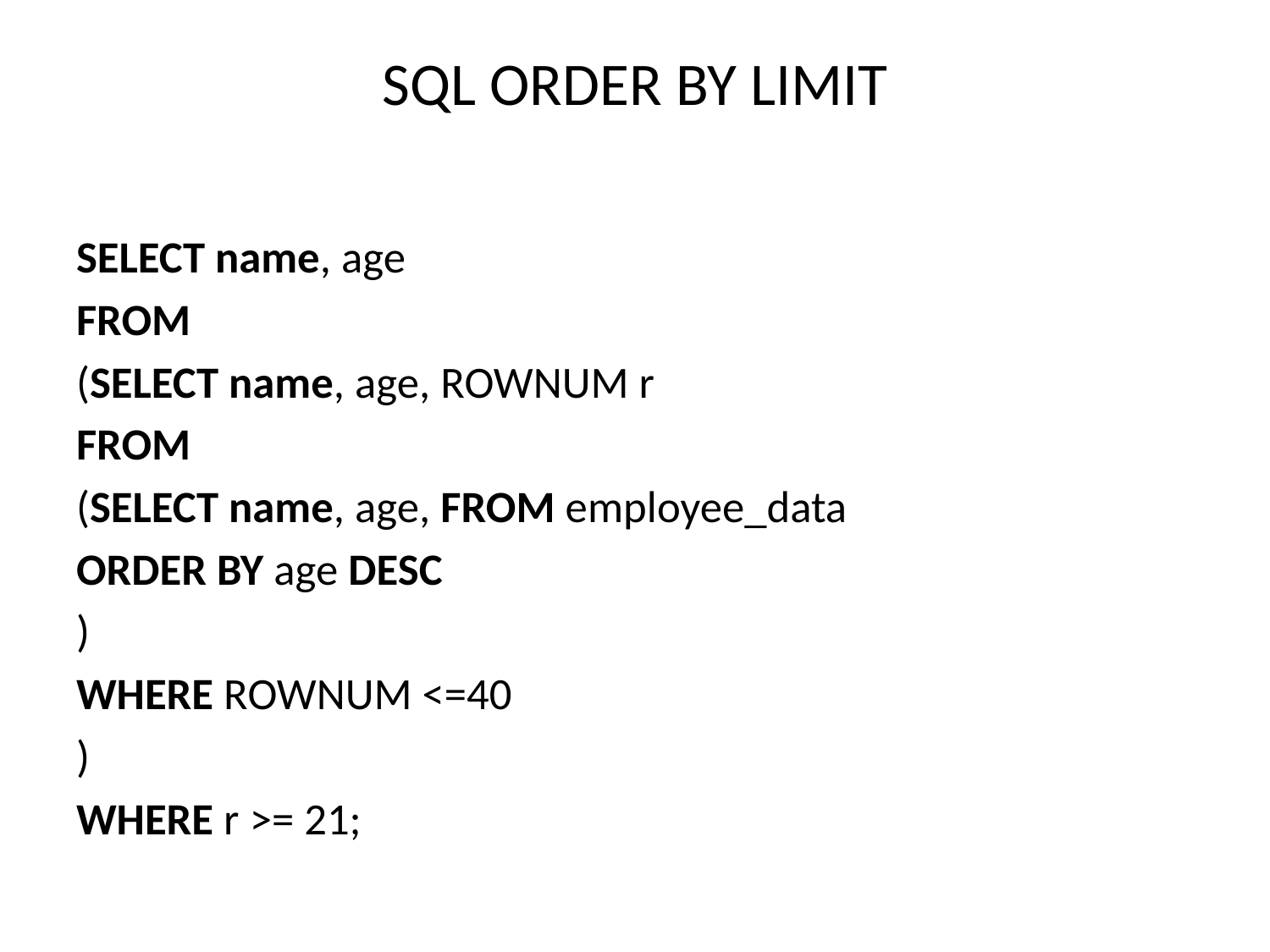

# SQL ORDER BY LIMIT
SELECT name, age
FROM
(SELECT name, age, ROWNUM r
FROM
(SELECT name, age, FROM employee_data
ORDER BY age DESC
)
WHERE ROWNUM <=40
)
WHERE r >= 21;